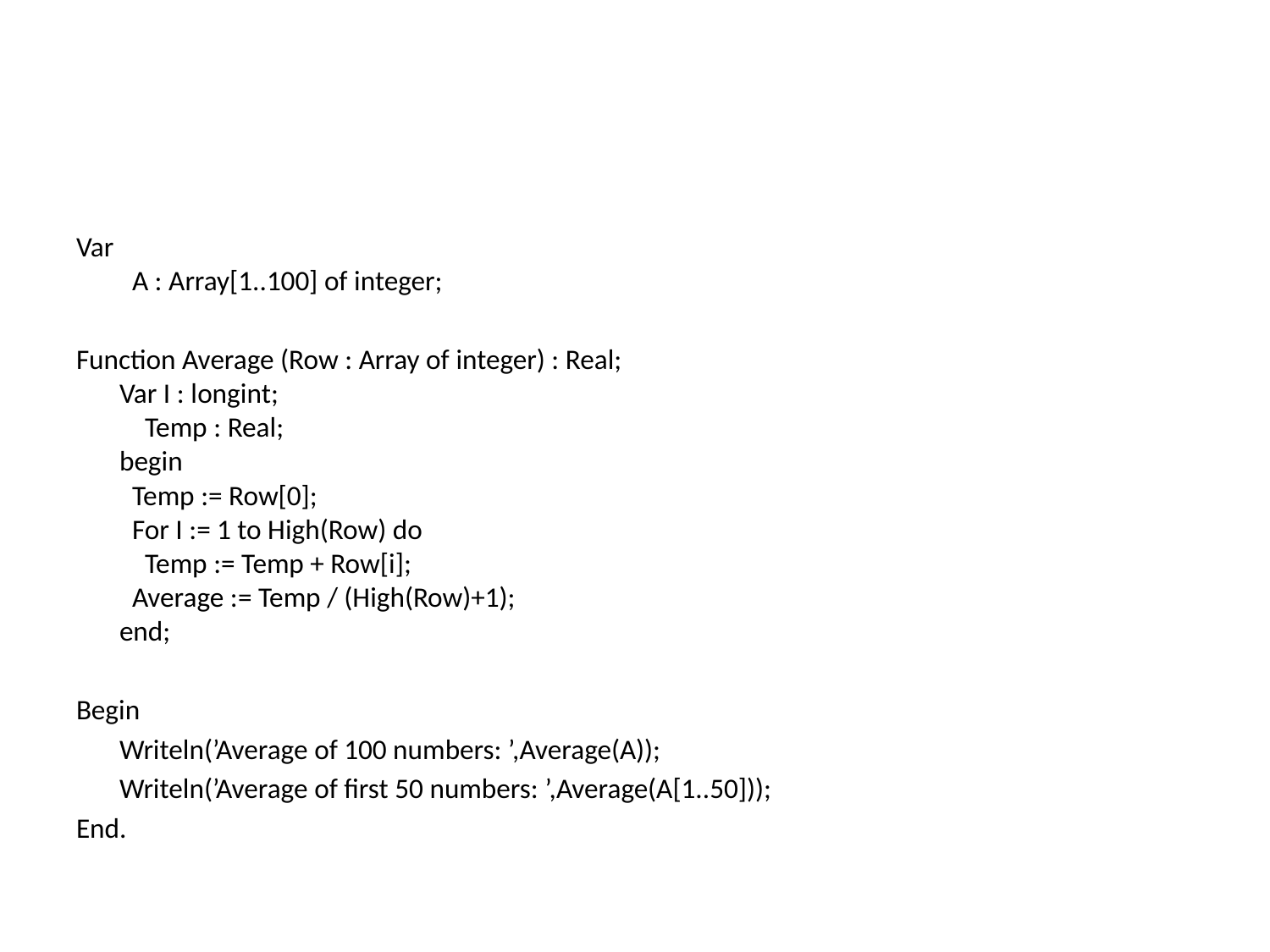

#
Var  
  A : Array[1..100] of integer;

Function Average (Row : Array of integer) : Real;  
Var I : longint;  
    Temp : Real;  
begin  
  Temp := Row[0];  
  For I := 1 to High(Row) do  
    Temp := Temp + Row[i];  
  Average := Temp / (High(Row)+1);  
end;

Begin
	Writeln(’Average of 100 numbers: ’,Average(A));
	Writeln(’Average of first 50 numbers: ’,Average(A[1..50]));
End.